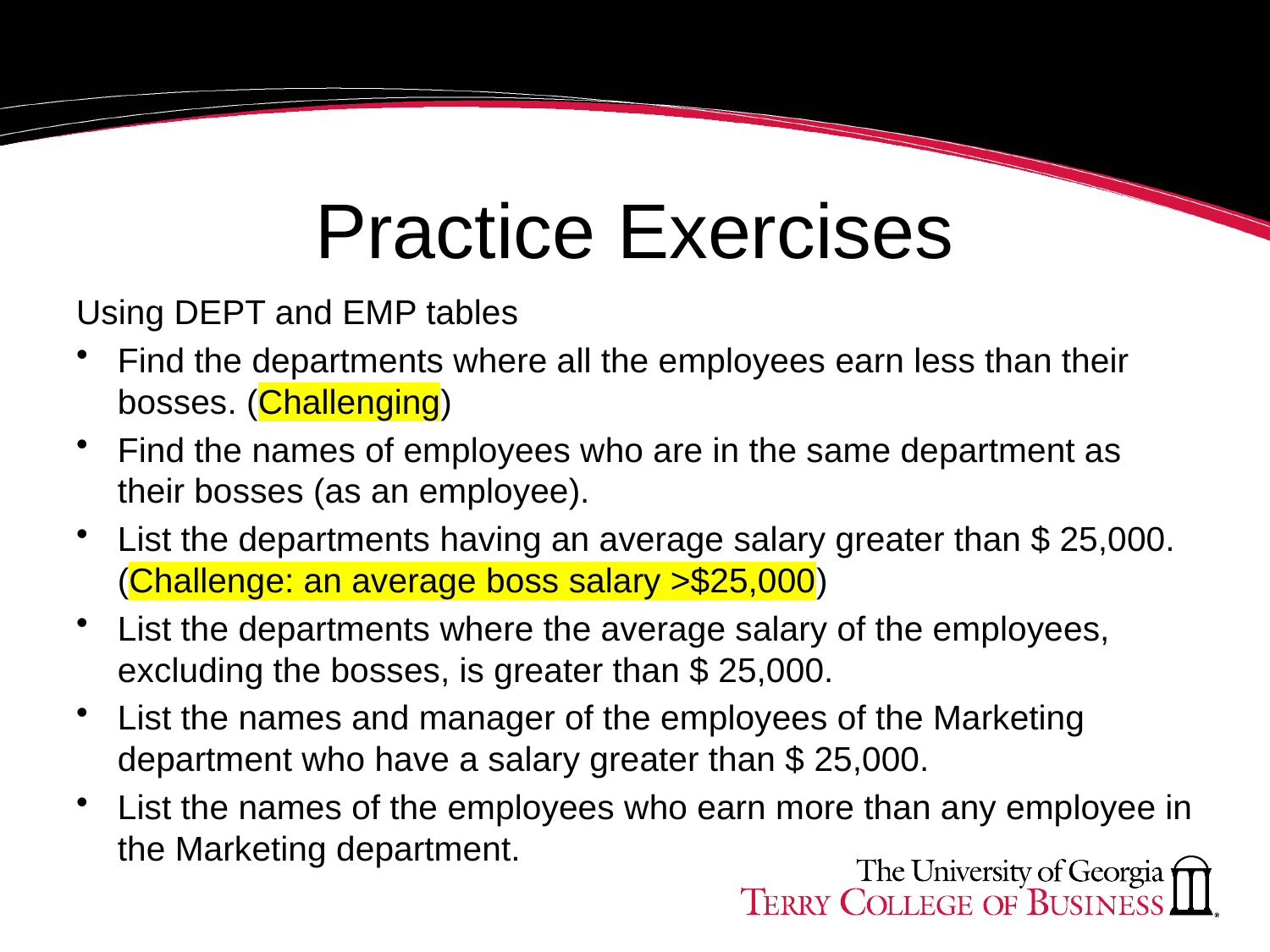

# Practice Exercises
Using DEPT and EMP tables
Find the departments where all the employees earn less than their bosses. (Challenging)
Find the names of employees who are in the same department as their bosses (as an employee).
List the departments having an average salary greater than $ 25,000. (Challenge: an average boss salary >$25,000)
List the departments where the average salary of the employees, excluding the bosses, is greater than $ 25,000.
List the names and manager of the employees of the Marketing department who have a salary greater than $ 25,000.
List the names of the employees who earn more than any employee in the Marketing department.